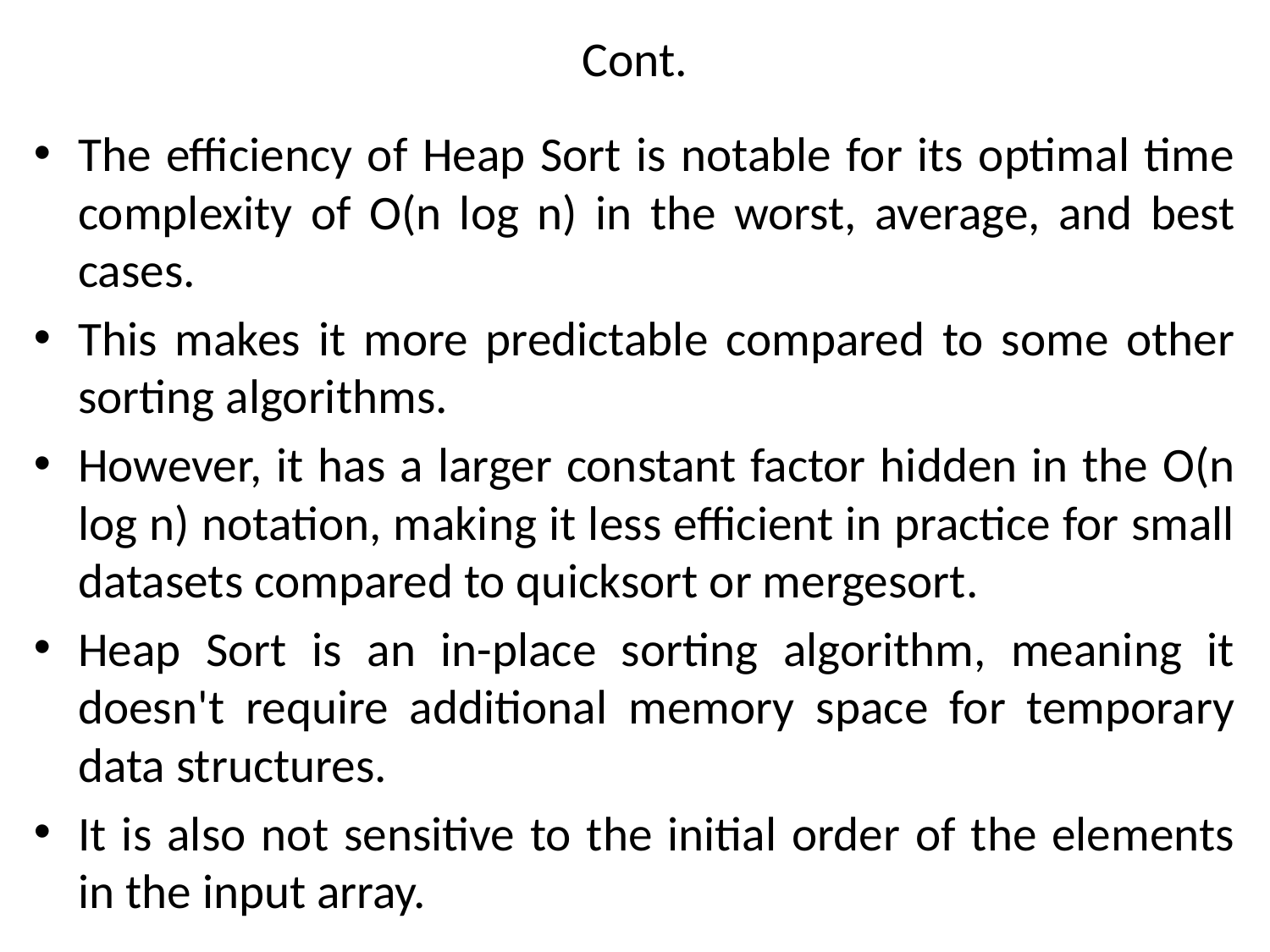

# Cont.
The efficiency of Heap Sort is notable for its optimal time complexity of O(n log n) in the worst, average, and best cases.
This makes it more predictable compared to some other sorting algorithms.
However, it has a larger constant factor hidden in the O(n log n) notation, making it less efficient in practice for small datasets compared to quicksort or mergesort.
Heap Sort is an in-place sorting algorithm, meaning it doesn't require additional memory space for temporary data structures.
It is also not sensitive to the initial order of the elements in the input array.